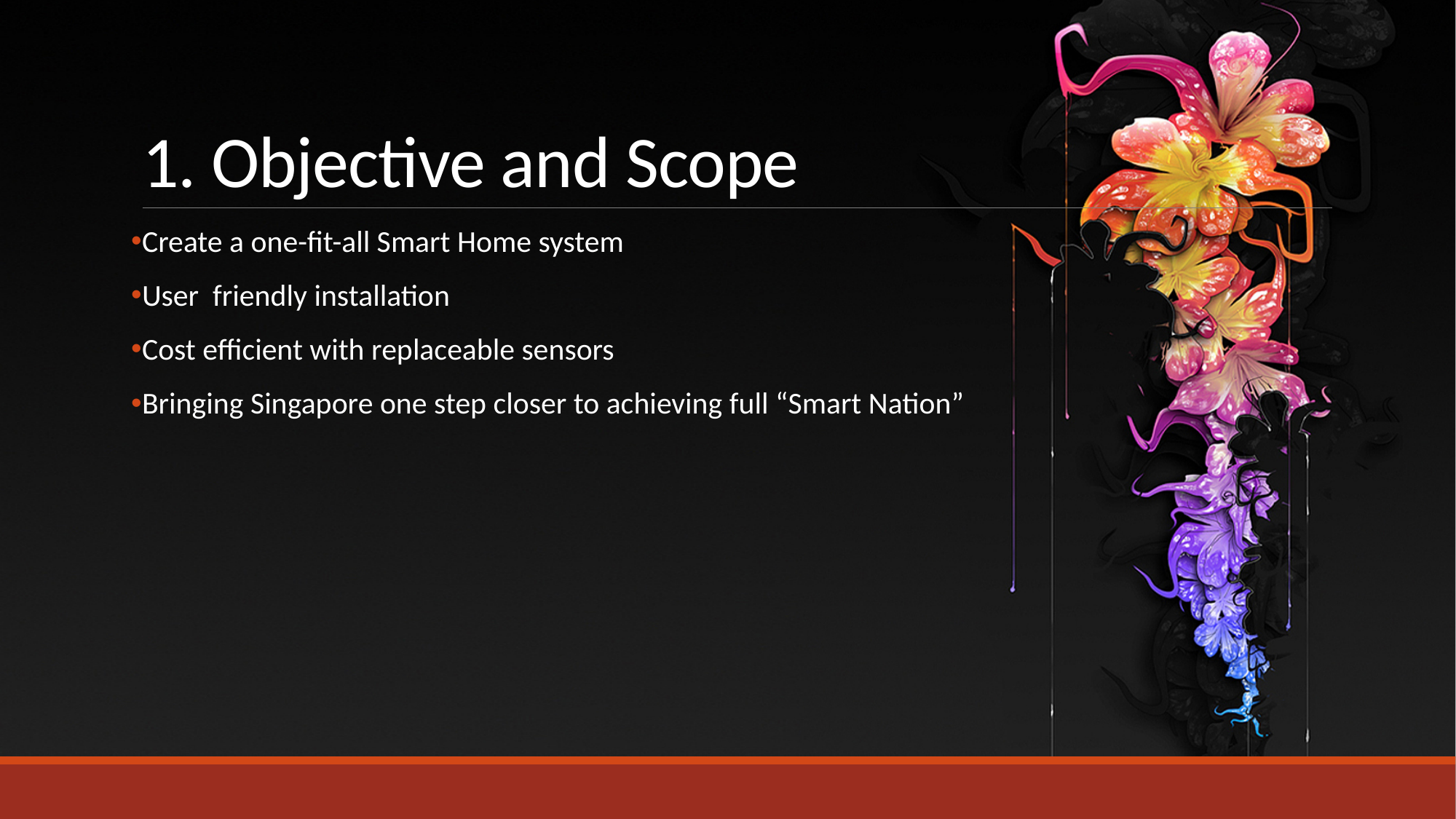

# 1. Objective and Scope
Create a one-fit-all Smart Home system
User  friendly installation
Cost efficient with replaceable sensors
Bringing Singapore one step closer to achieving full “Smart Nation”